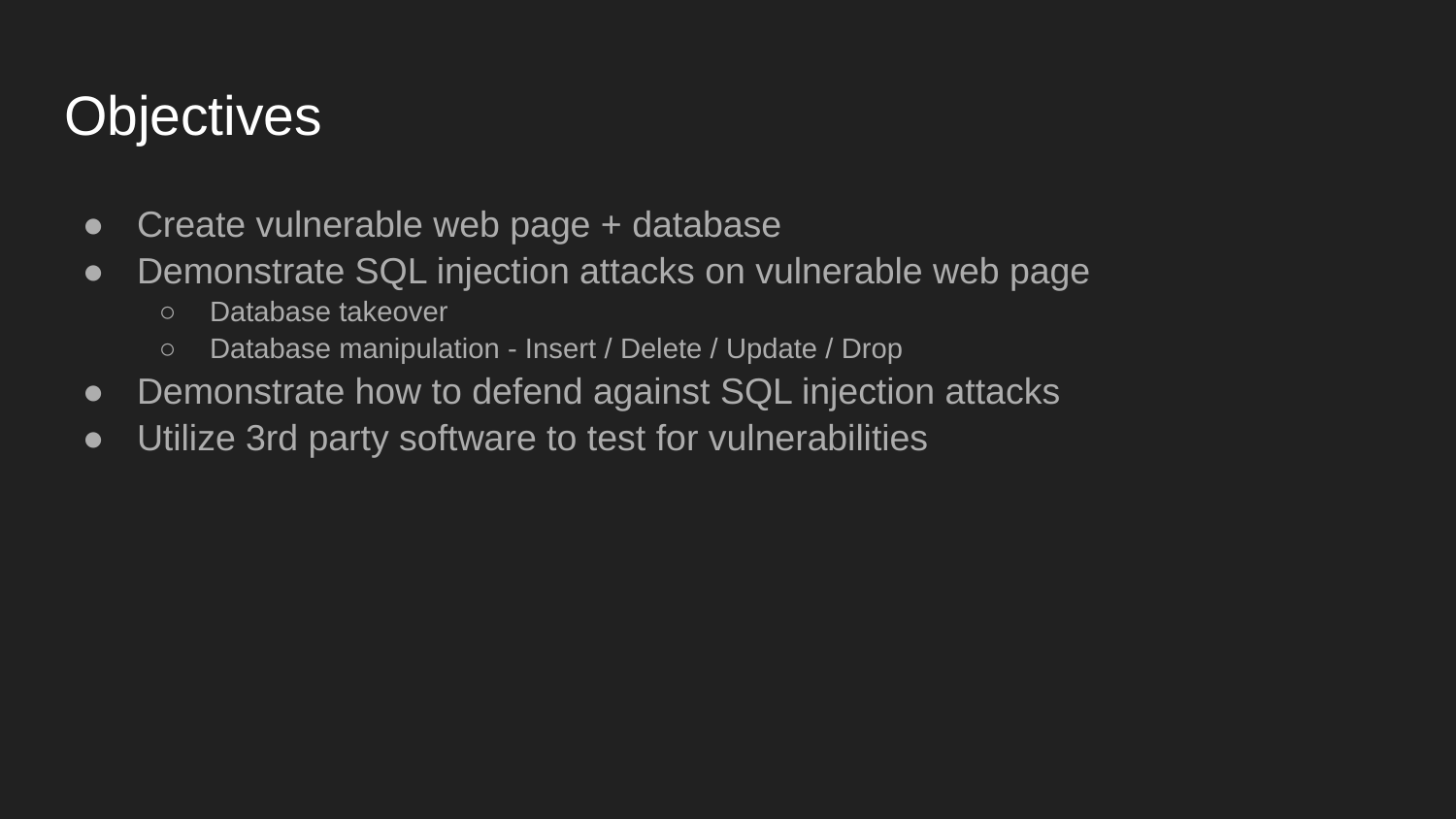

# Objectives
Create vulnerable web page + database
Demonstrate SQL injection attacks on vulnerable web page
Database takeover
Database manipulation - Insert / Delete / Update / Drop
Demonstrate how to defend against SQL injection attacks
Utilize 3rd party software to test for vulnerabilities